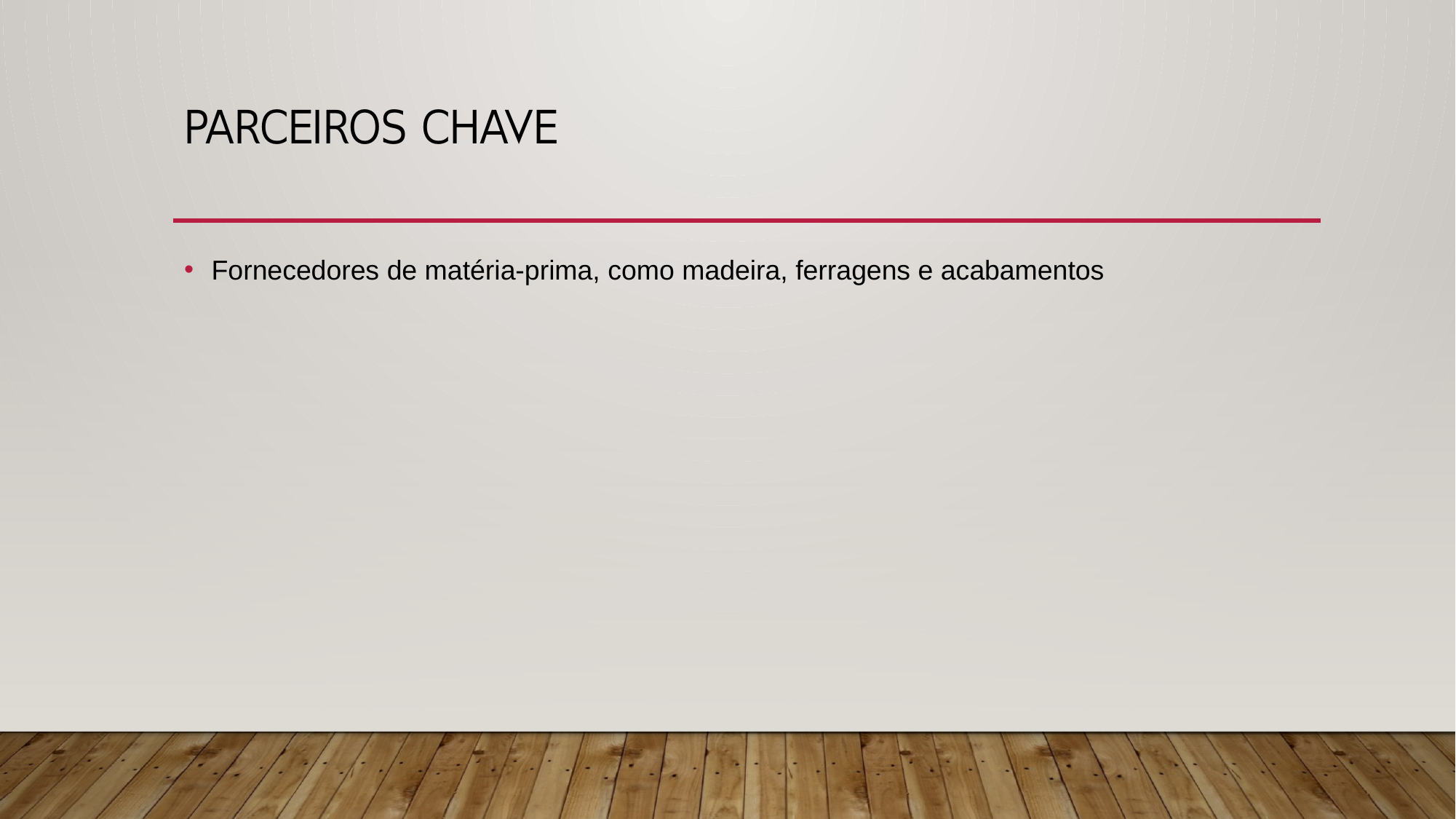

# PARCEIROS CHAVE
Fornecedores de matéria-prima, como madeira, ferragens e acabamentos